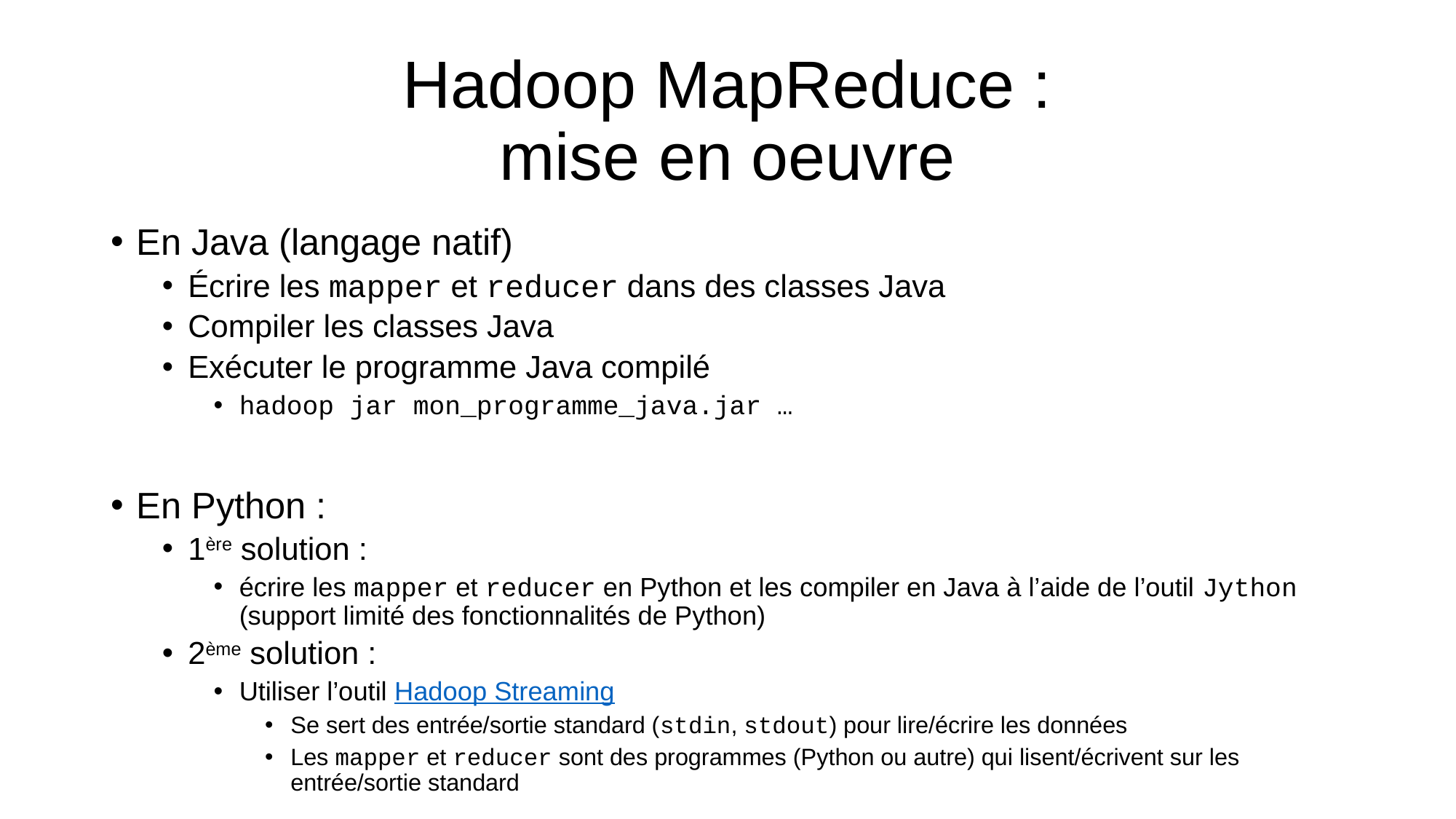

# Hadoop MapReduce : mise en oeuvre
En Java (langage natif)
Écrire les mapper et reducer dans des classes Java
Compiler les classes Java
Exécuter le programme Java compilé
hadoop jar mon_programme_java.jar …

En Python :
1ère solution :
écrire les mapper et reducer en Python et les compiler en Java à l’aide de l’outil Jython (support limité des fonctionnalités de Python)
2ème solution :
Utiliser l’outil Hadoop Streaming
Se sert des entrée/sortie standard (stdin, stdout) pour lire/écrire les données
Les mapper et reducer sont des programmes (Python ou autre) qui lisent/écrivent sur les entrée/sortie standard